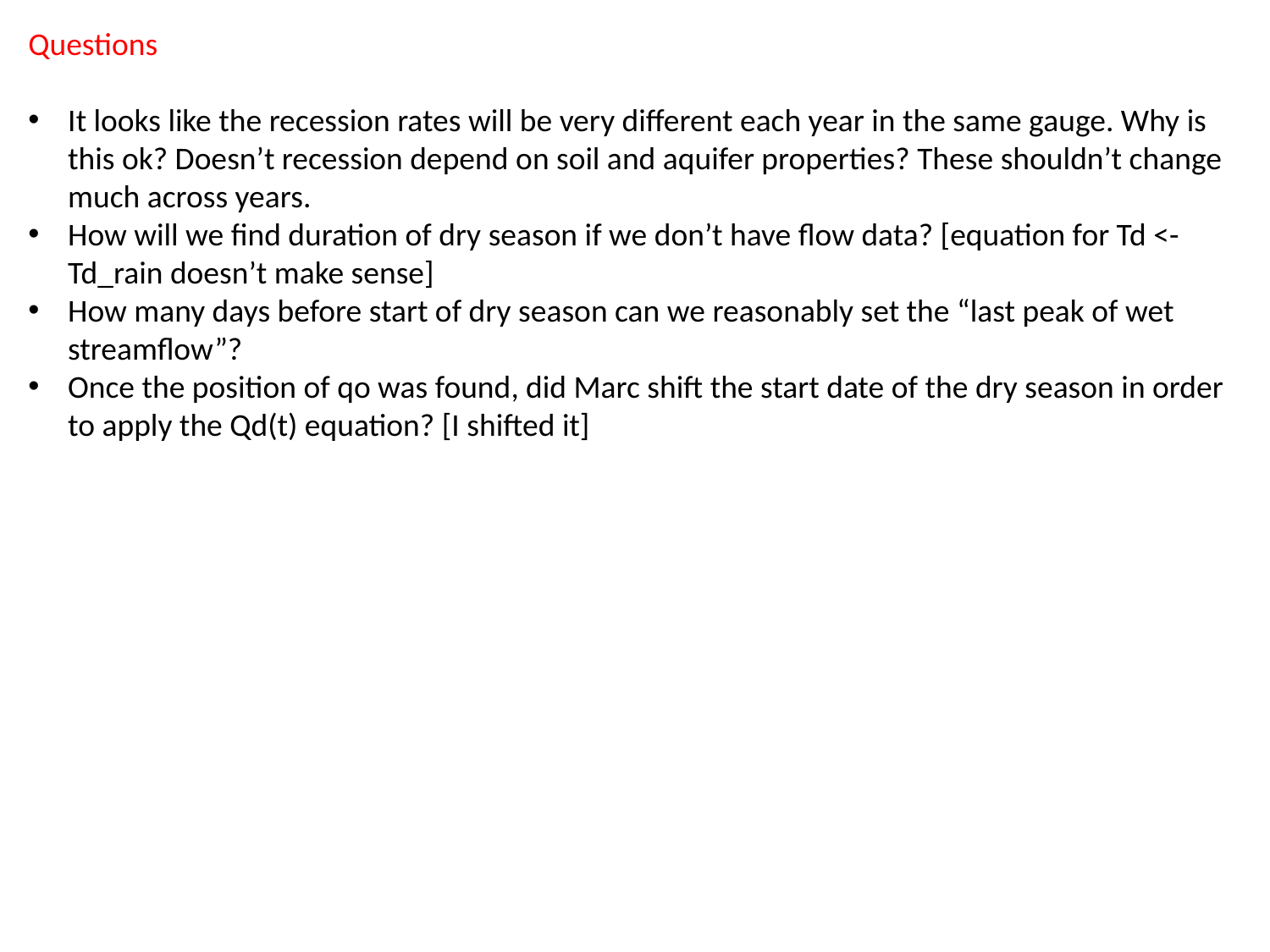

Questions

It looks like the recession rates will be very different each year in the same gauge. Why is this ok? Doesn’t recession depend on soil and aquifer properties? These shouldn’t change much across years.
How will we find duration of dry season if we don’t have flow data? [equation for Td <- Td_rain doesn’t make sense]
How many days before start of dry season can we reasonably set the “last peak of wet streamflow”?
Once the position of qo was found, did Marc shift the start date of the dry season in order to apply the Qd(t) equation? [I shifted it]